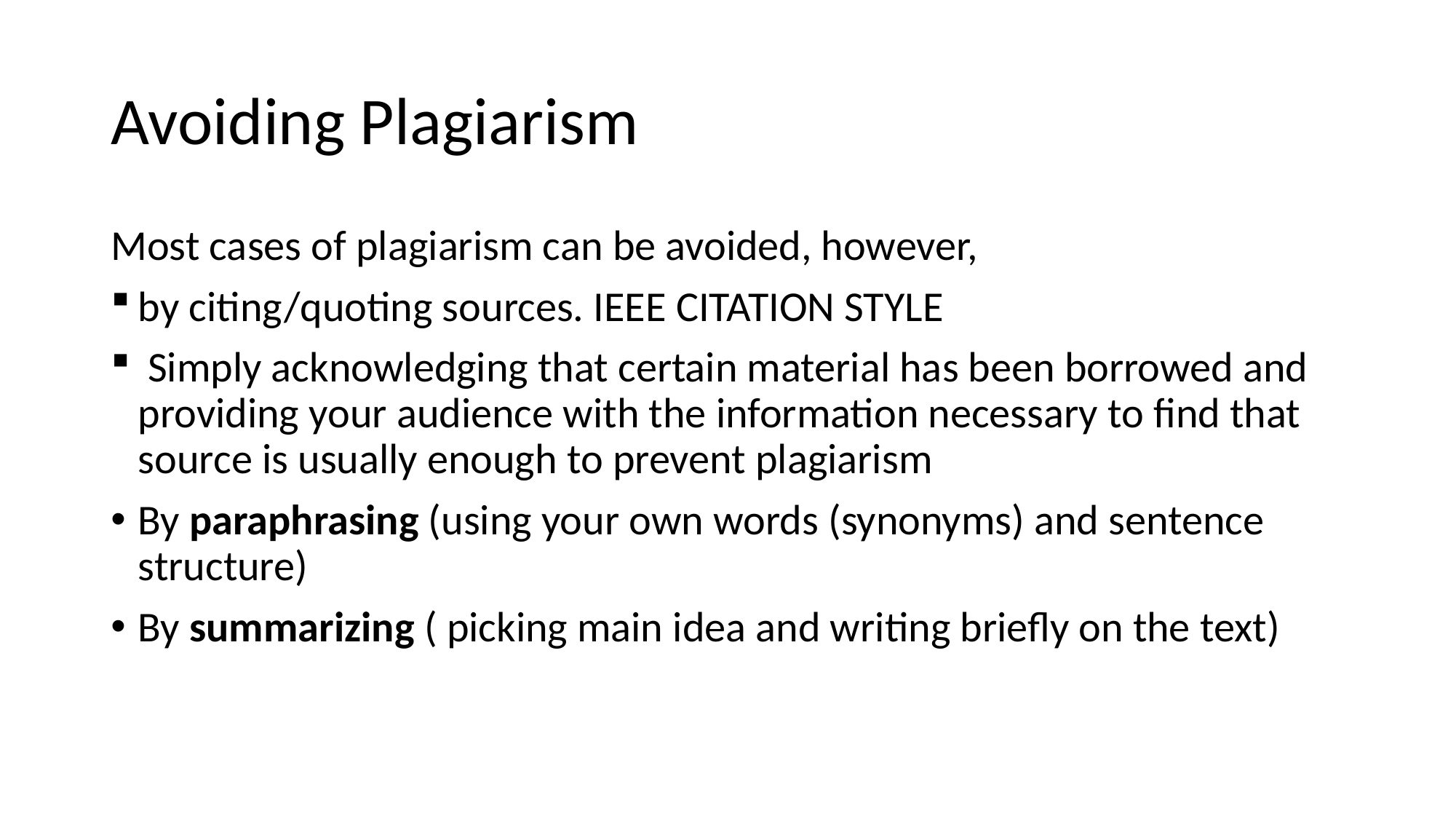

# Avoiding Plagiarism
Most cases of plagiarism can be avoided, however,
by citing/quoting sources. IEEE CITATION STYLE
 Simply acknowledging that certain material has been borrowed and providing your audience with the information necessary to find that source is usually enough to prevent plagiarism
By paraphrasing (using your own words (synonyms) and sentence structure)
By summarizing ( picking main idea and writing briefly on the text)